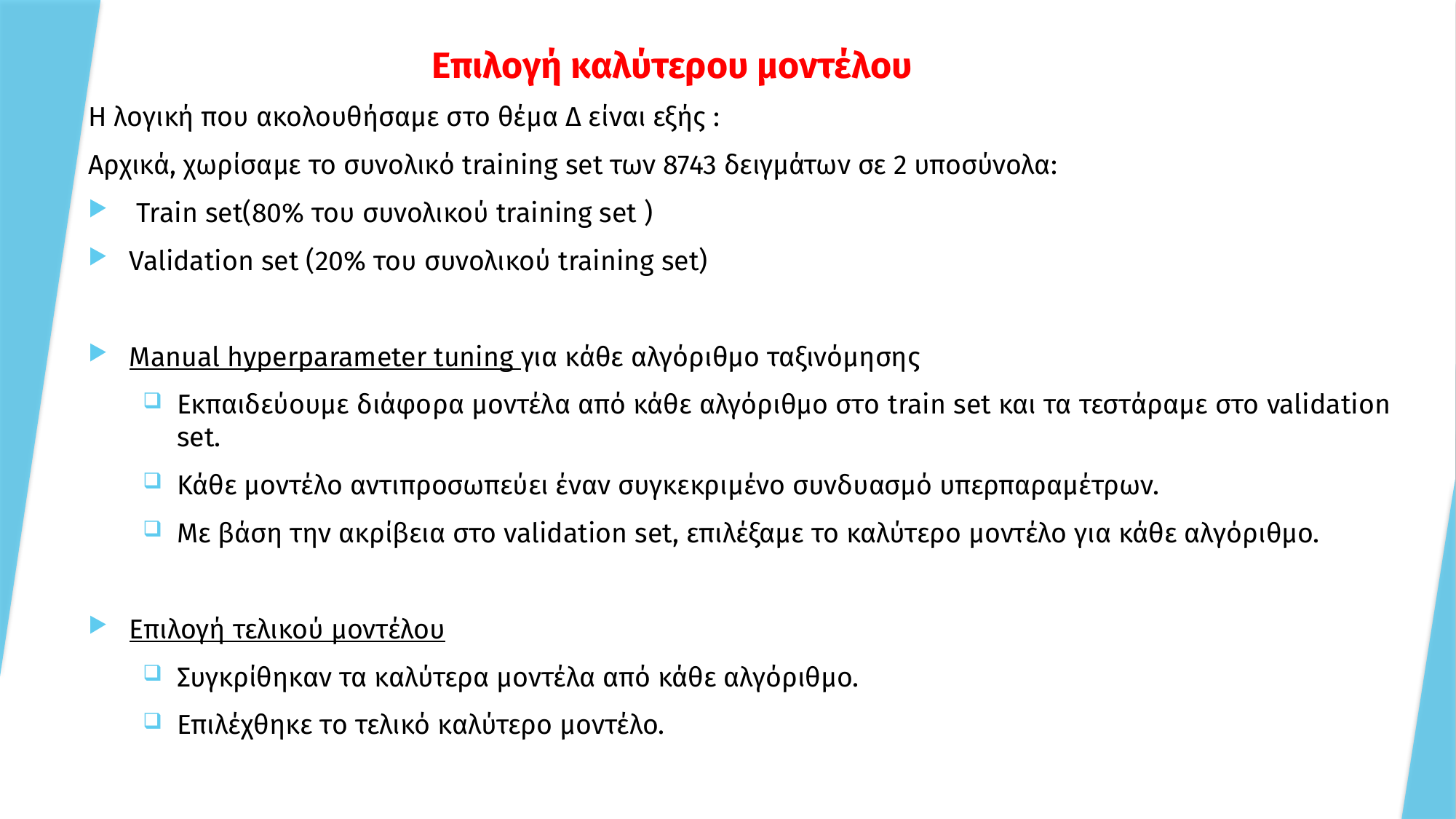

# Επιλογή καλύτερου μοντέλου
Η λογική που ακολουθήσαμε στο θέμα Δ είναι εξής :
Αρχικά, χωρίσαμε το συνολικό training set των 8743 δειγμάτων σε 2 υποσύνολα:
 Train set(80% του συνολικού training set )
Validation set (20% του συνολικού training set)

Manual hyperparameter tuning για κάθε αλγόριθμο ταξινόμησης
Εκπαιδεύουμε διάφορα μοντέλα από κάθε αλγόριθμο στο train set και τα τεστάραμε στο validation set.
Κάθε μοντέλο αντιπροσωπεύει έναν συγκεκριμένο συνδυασμό υπερπαραμέτρων.
Με βάση την ακρίβεια στο validation set, επιλέξαμε το καλύτερο μοντέλο για κάθε αλγόριθμο.

Επιλογή τελικού μοντέλου
Συγκρίθηκαν τα καλύτερα μοντέλα από κάθε αλγόριθμο.
Επιλέχθηκε το τελικό καλύτερο μοντέλο.